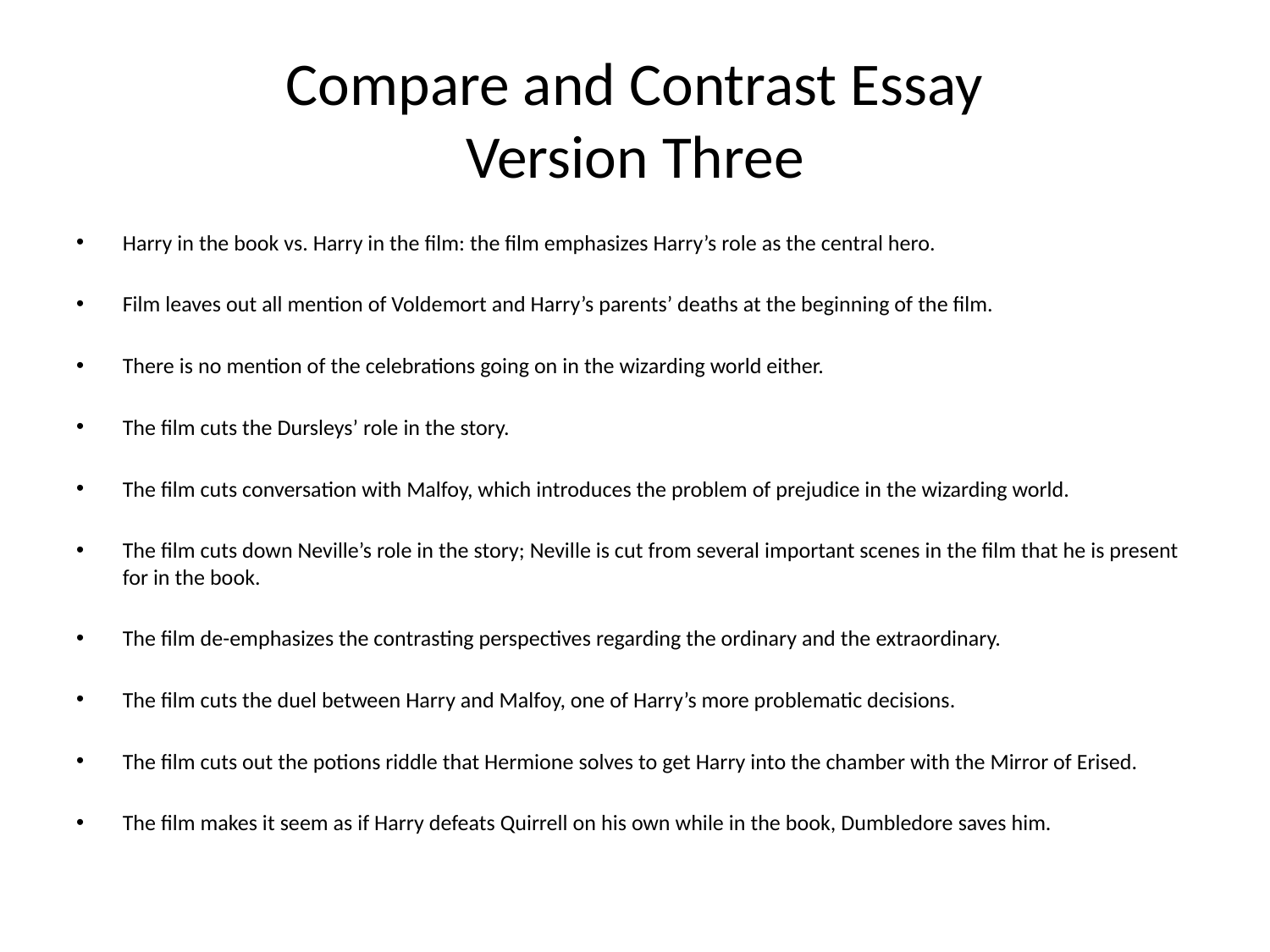

# Compare and Contrast Essay Version Three
Harry in the book vs. Harry in the film: the film emphasizes Harry’s role as the central hero.

Film leaves out all mention of Voldemort and Harry’s parents’ deaths at the beginning of the film.

There is no mention of the celebrations going on in the wizarding world either.

The film cuts the Dursleys’ role in the story.

The film cuts conversation with Malfoy, which introduces the problem of prejudice in the wizarding world.

The film cuts down Neville’s role in the story; Neville is cut from several important scenes in the film that he is present for in the book.

The film de-emphasizes the contrasting perspectives regarding the ordinary and the extraordinary.

The film cuts the duel between Harry and Malfoy, one of Harry’s more problematic decisions.

The film cuts out the potions riddle that Hermione solves to get Harry into the chamber with the Mirror of Erised.

The film makes it seem as if Harry defeats Quirrell on his own while in the book, Dumbledore saves him.